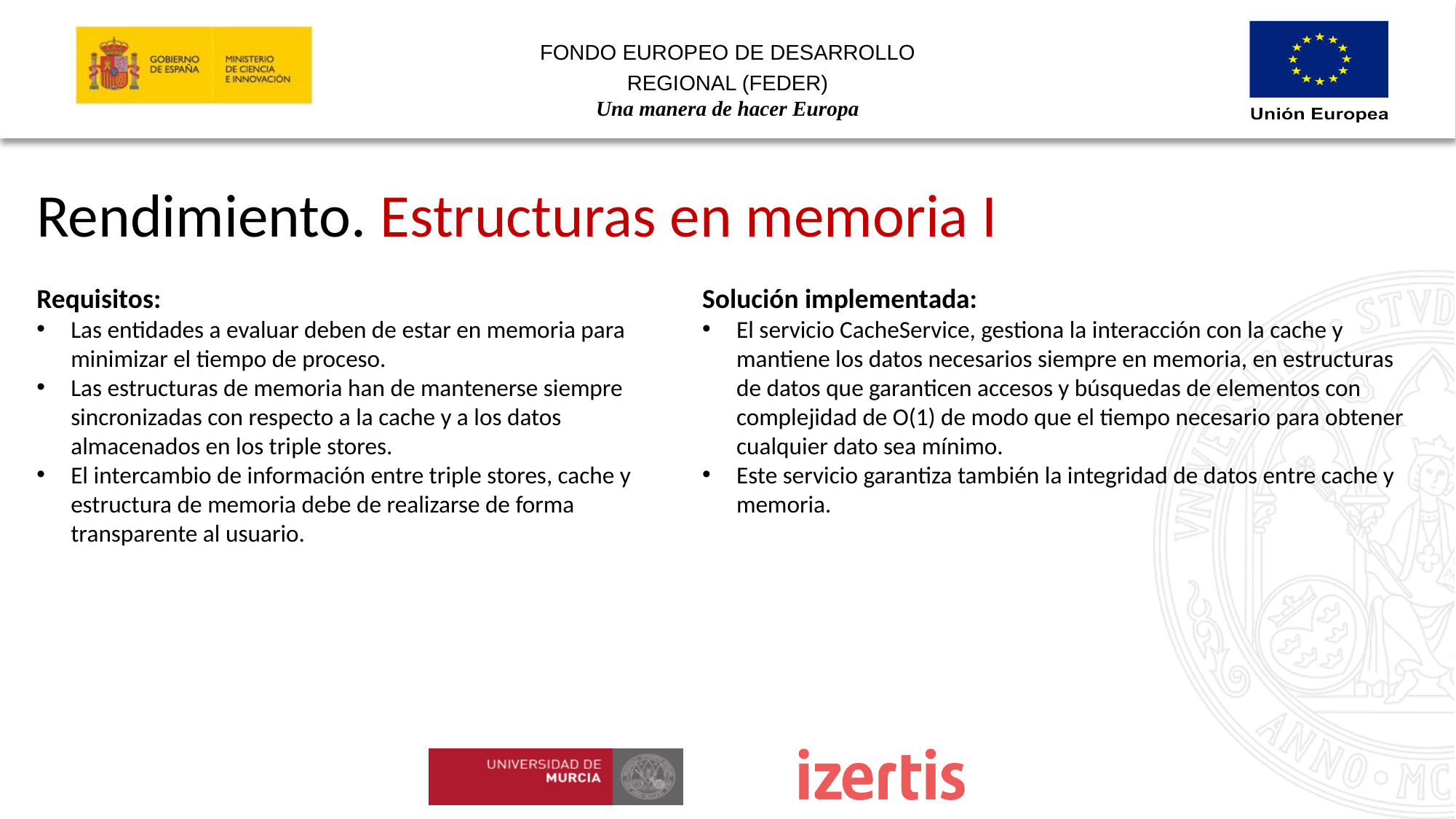

Rendimiento. Estructuras en memoria I
Requisitos:
Las entidades a evaluar deben de estar en memoria para minimizar el tiempo de proceso.
Las estructuras de memoria han de mantenerse siempre sincronizadas con respecto a la cache y a los datos almacenados en los triple stores.
El intercambio de información entre triple stores, cache y estructura de memoria debe de realizarse de forma transparente al usuario.
Solución implementada:
El servicio CacheService, gestiona la interacción con la cache y mantiene los datos necesarios siempre en memoria, en estructuras de datos que garanticen accesos y búsquedas de elementos con complejidad de O(1) de modo que el tiempo necesario para obtener cualquier dato sea mínimo.
Este servicio garantiza también la integridad de datos entre cache y memoria.